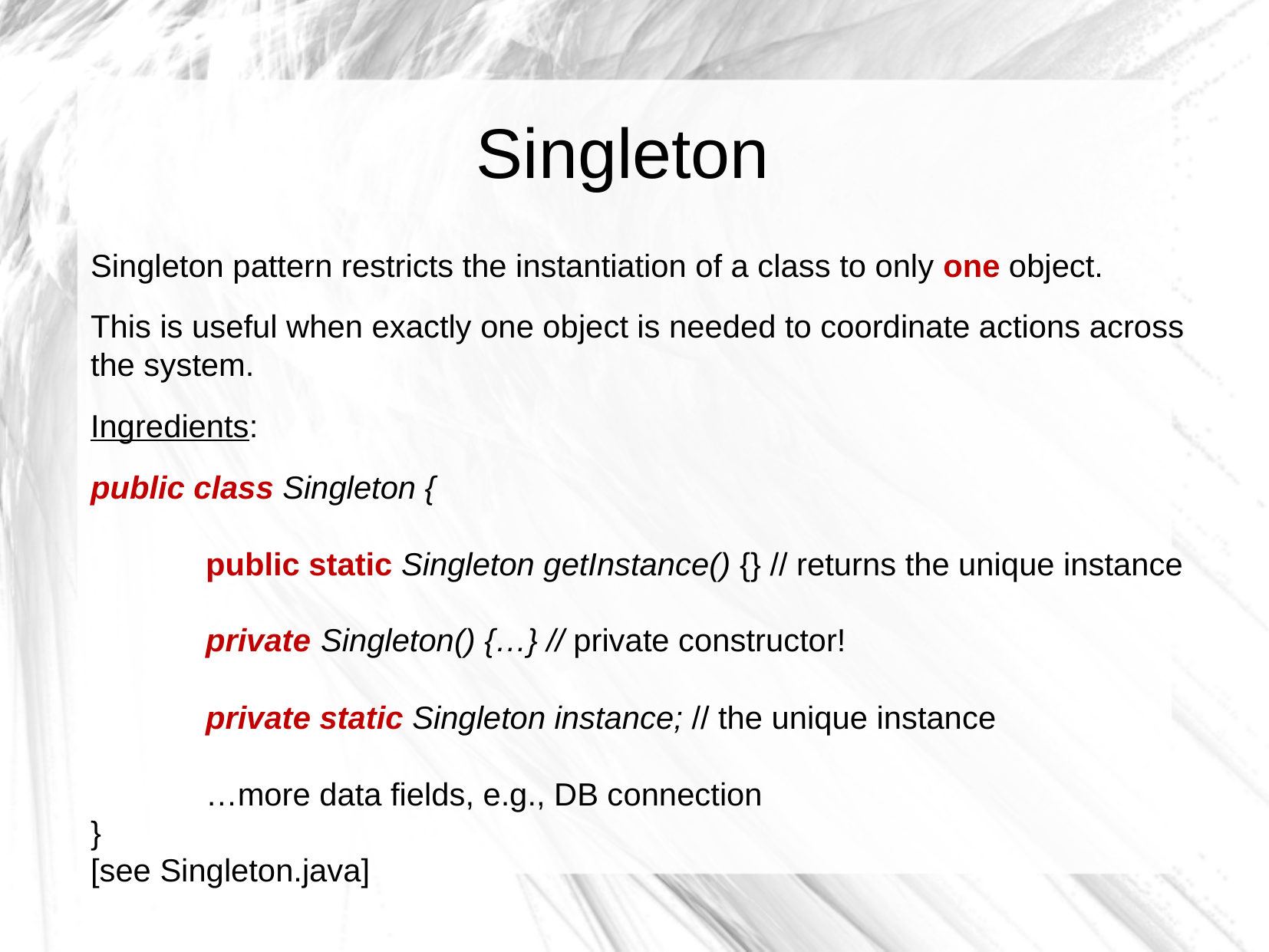

Singleton
Singleton pattern restricts the instantiation of a class to only one object.
This is useful when exactly one object is needed to coordinate actions across the system.
Ingredients:
public class Singleton {

	public static Singleton getInstance() {} // returns the unique instance

	private	Singleton() {…} // private constructor!

	private static Singleton instance; // the unique instance
	…more data fields, e.g., DB connection
}
[see Singleton.java]